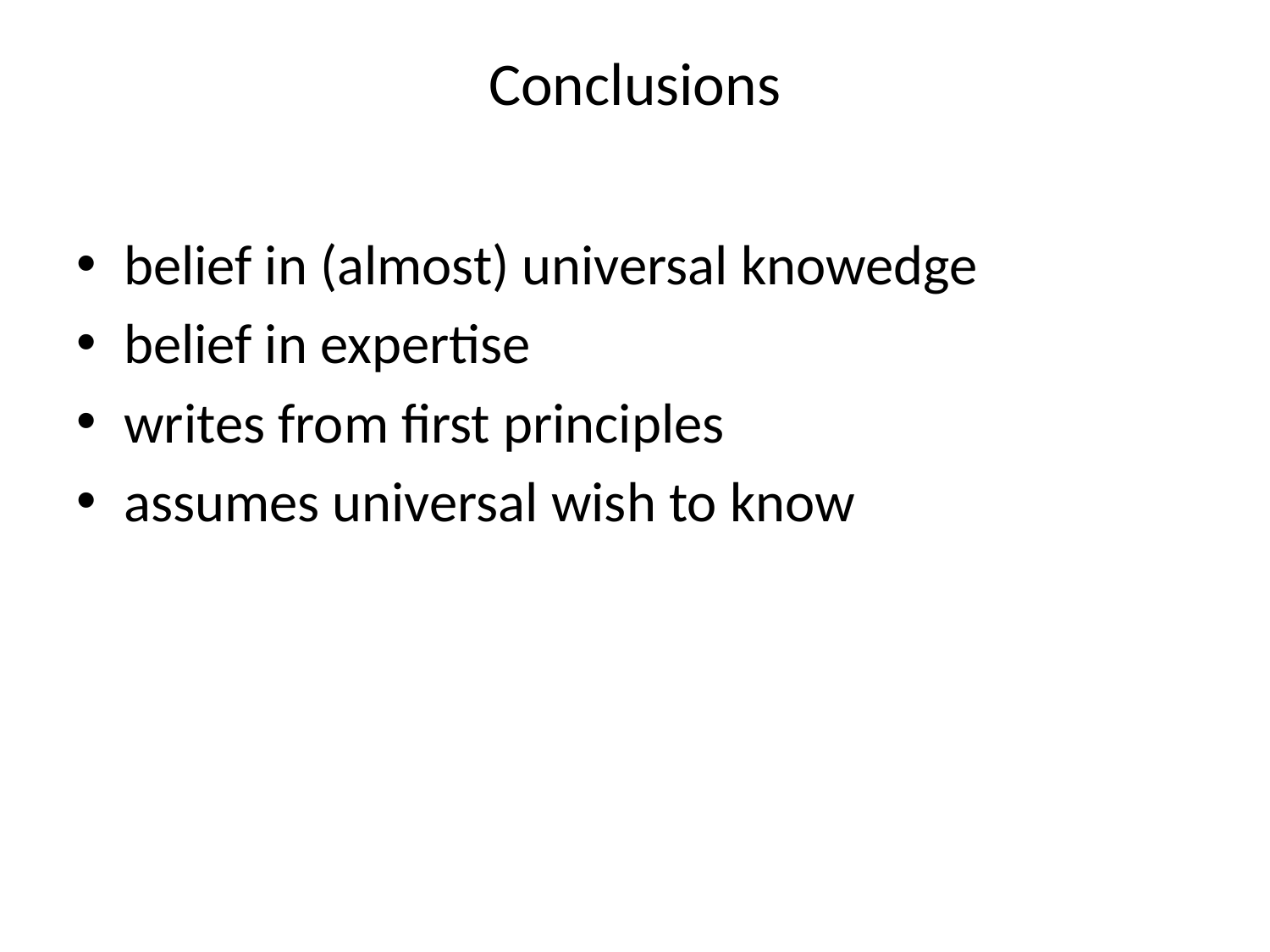

# Conclusions
belief in (almost) universal knowedge
belief in expertise
writes from first principles
assumes universal wish to know